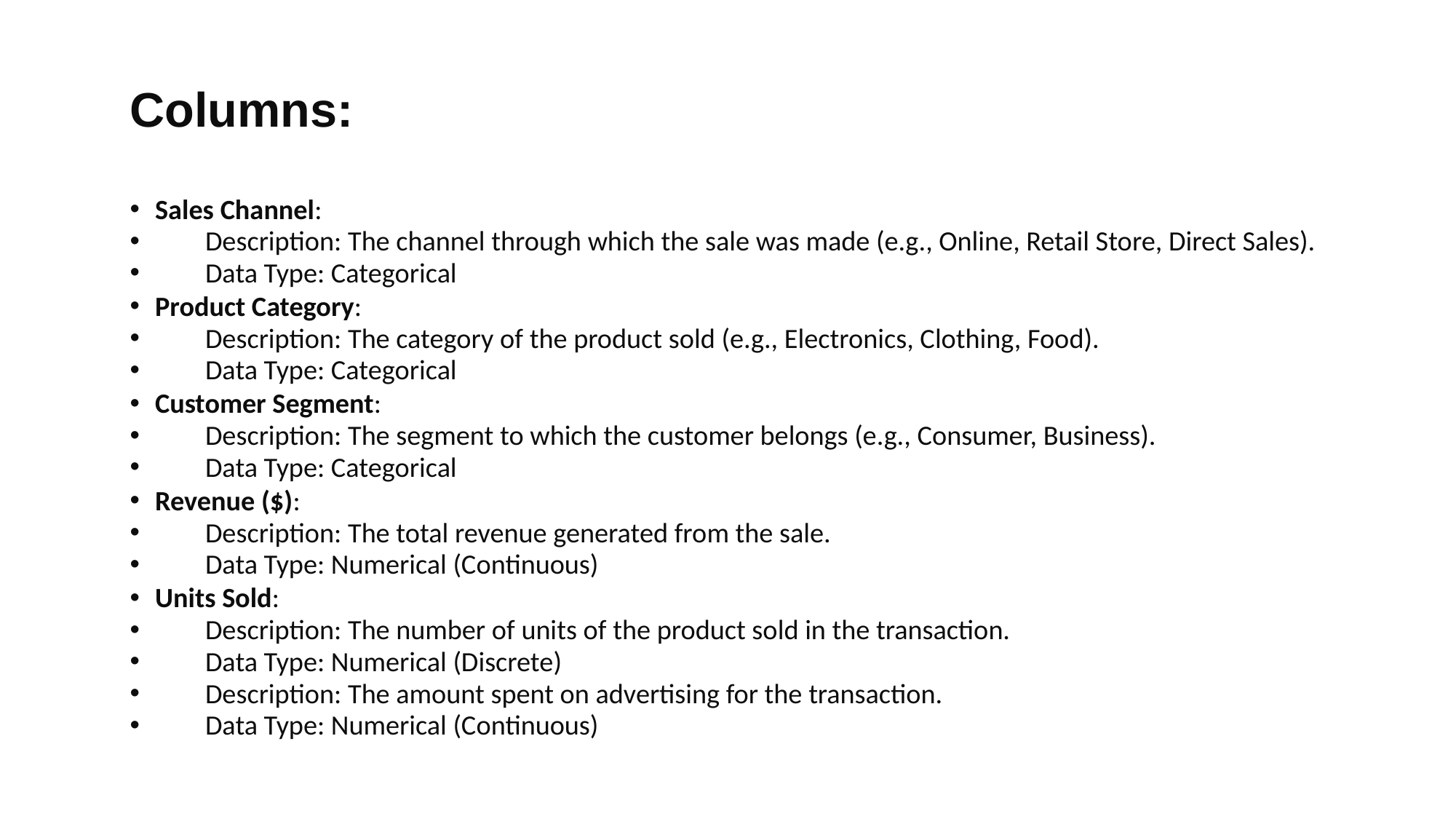

# Columns:
Sales Channel:
Description: The channel through which the sale was made (e.g., Online, Retail Store, Direct Sales).
Data Type: Categorical
Product Category:
Description: The category of the product sold (e.g., Electronics, Clothing, Food).
Data Type: Categorical
Customer Segment:
Description: The segment to which the customer belongs (e.g., Consumer, Business).
Data Type: Categorical
Revenue ($):
Description: The total revenue generated from the sale.
Data Type: Numerical (Continuous)
Units Sold:
Description: The number of units of the product sold in the transaction.
Data Type: Numerical (Discrete)
Description: The amount spent on advertising for the transaction.
Data Type: Numerical (Continuous)